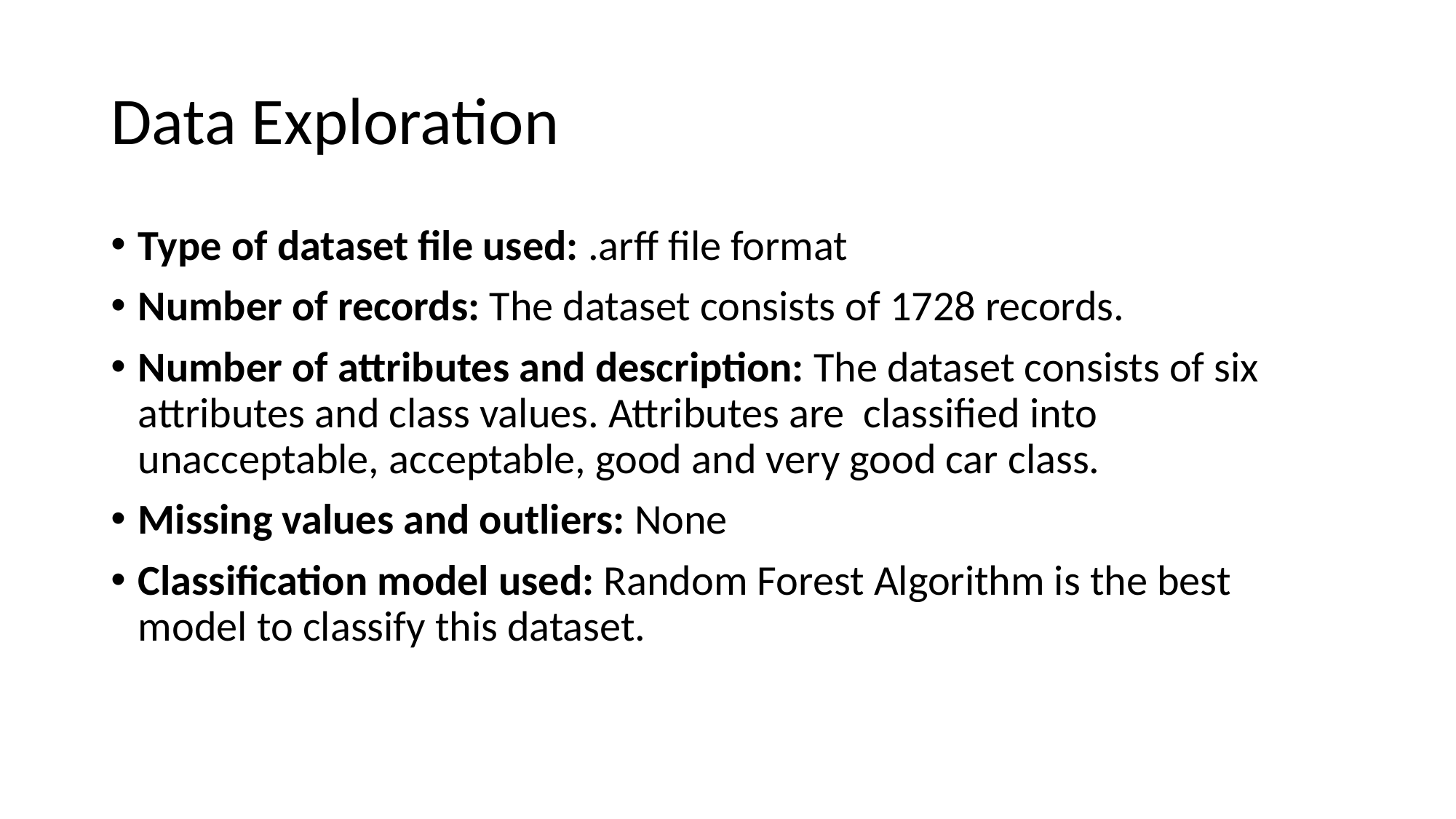

# Data Exploration
Type of dataset file used: .arff file format
Number of records: The dataset consists of 1728 records.
Number of attributes and description: The dataset consists of six attributes and class values. Attributes are  classified into unacceptable, acceptable, good and very good car class.
Missing values and outliers: None
Classification model used: Random Forest Algorithm is the best model to classify this dataset.